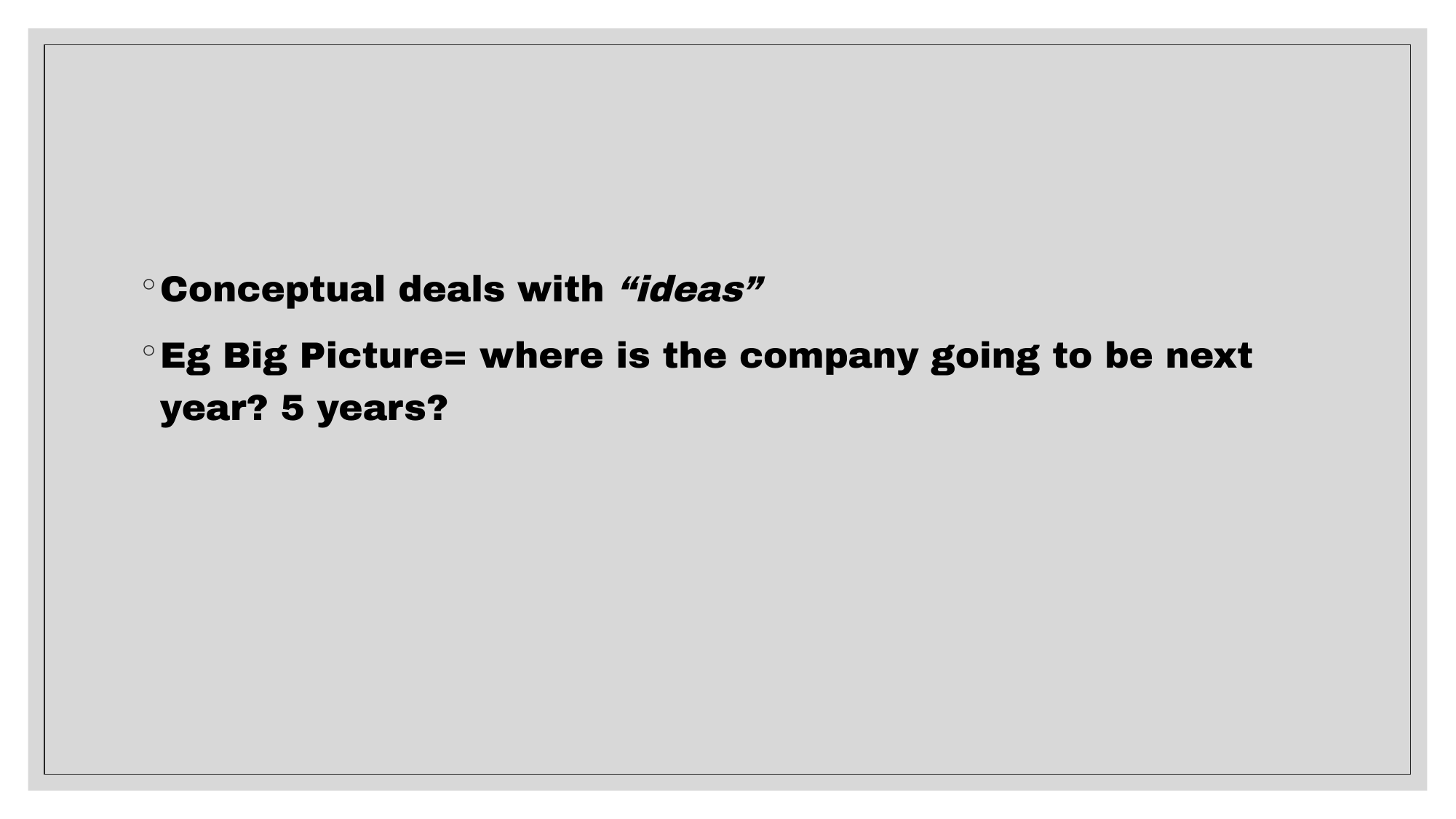

#
Conceptual deals with “ideas”
Eg Big Picture= where is the company going to be next year? 5 years?